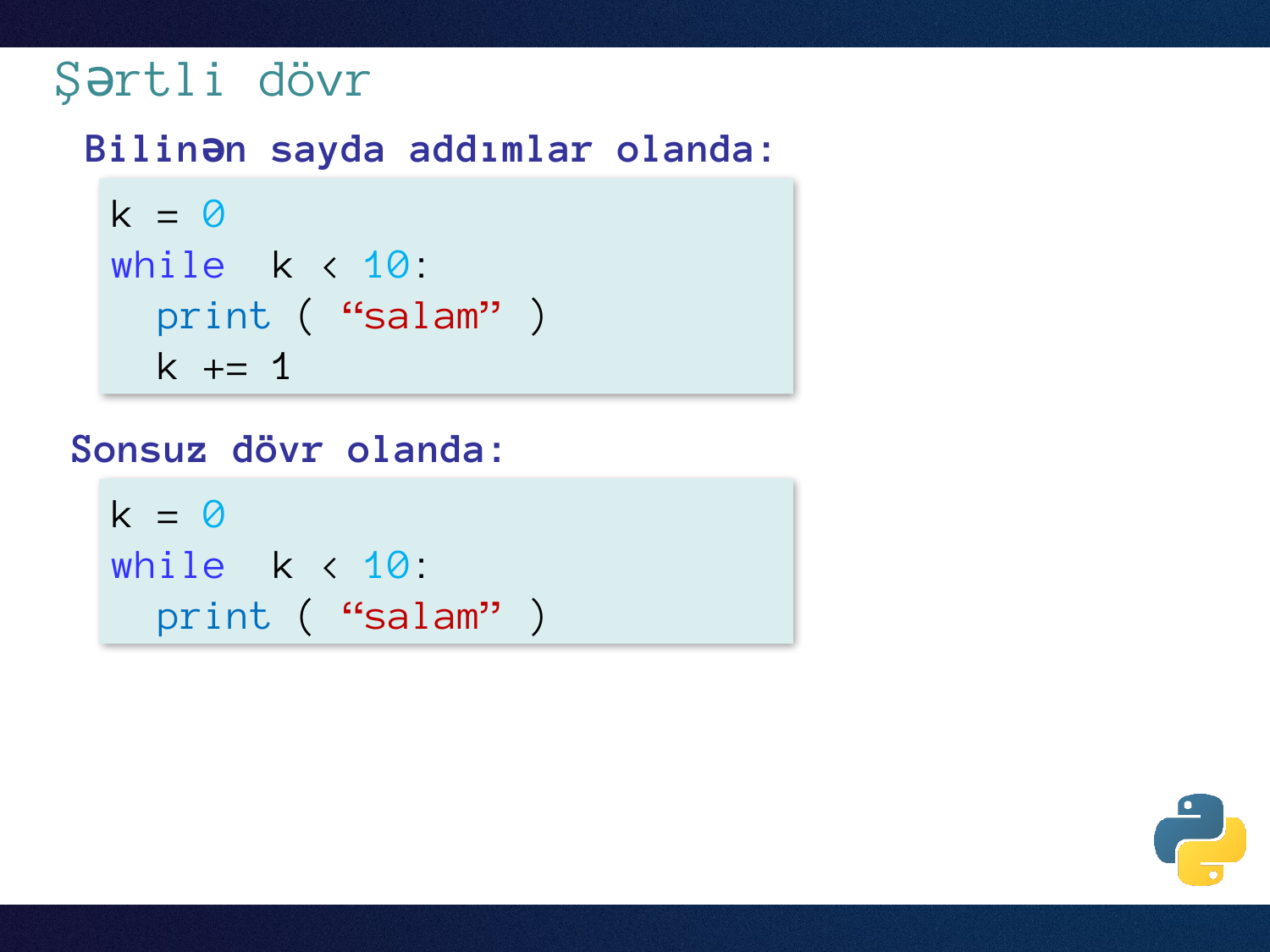

# Şərtli dövr
Bilinən sayda addımlar olanda:
k = 0
while  k < 10:
  print ( “salam” )
  k += 1
Sonsuz dövr olanda:
k = 0
while  k < 10:
  print ( “salam” )